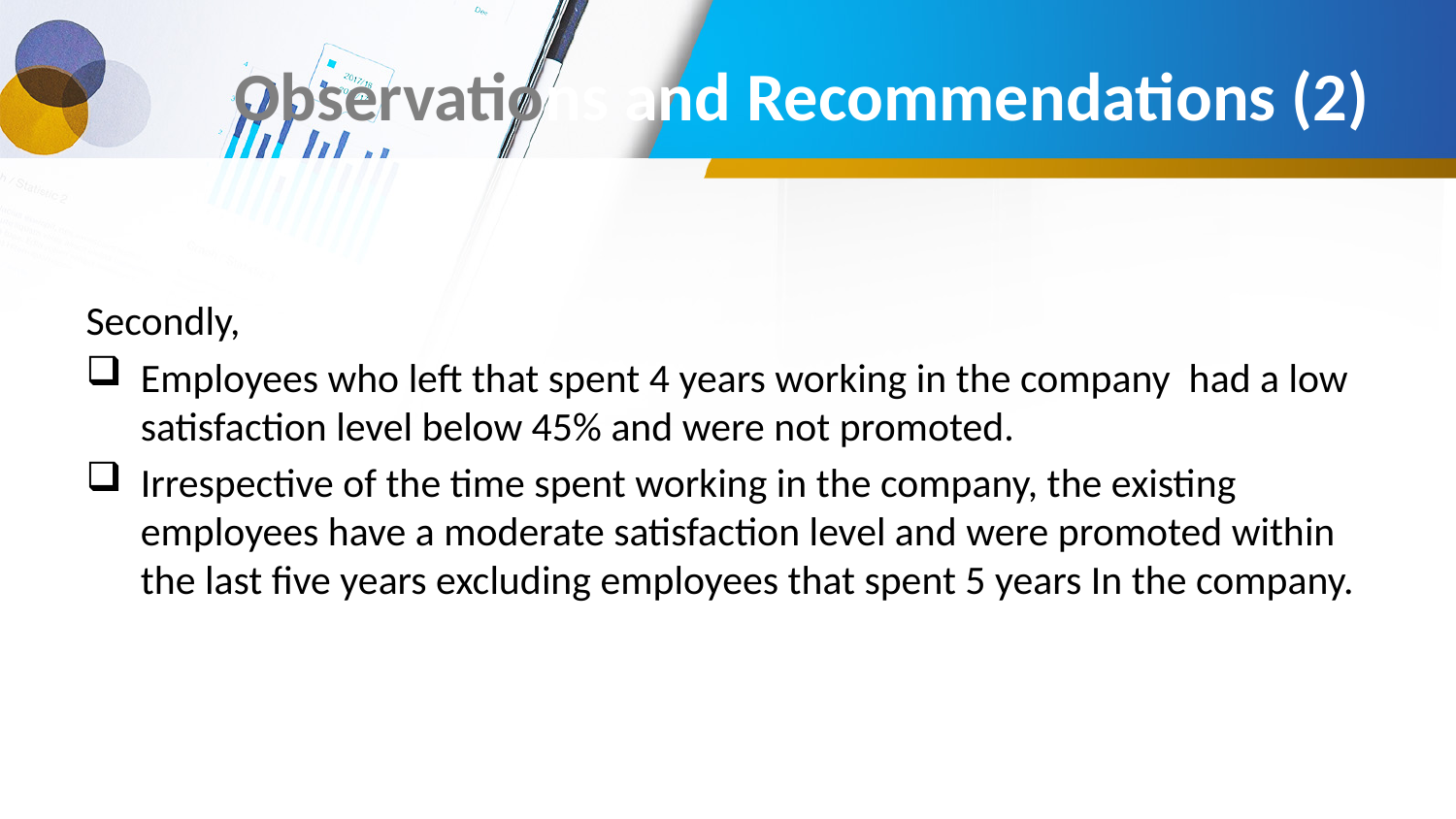

# Observations and Recommendations (2)
Secondly,
Employees who left that spent 4 years working in the company  had a low satisfaction level below 45% and were not promoted.
Irrespective of the time spent working in the company, the existing employees have a moderate satisfaction level and were promoted within the last five years excluding employees that spent 5 years In the company.